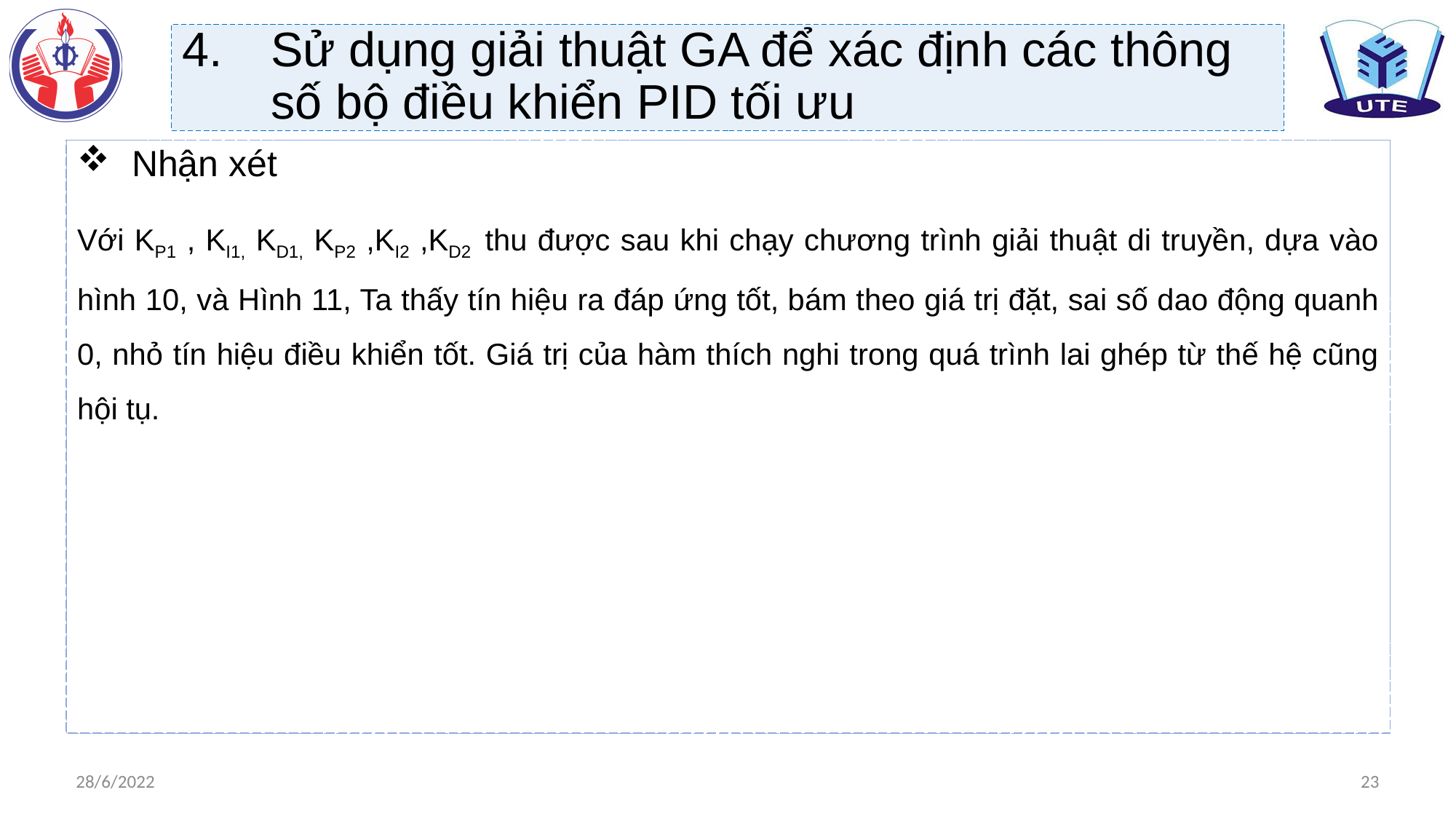

Sử dụng giải thuật GA để xác định các thông số bộ điều khiển PID tối ưu
Nhận xét
Với KP1 , KI1, KD1, KP2 ,KI2 ,KD2  thu được sau khi chạy chương trình giải thuật di truyền, dựa vào hình 10, và Hình 11, Ta thấy tín hiệu ra đáp ứng tốt, bám theo giá trị đặt, sai số dao động quanh 0, nhỏ tín hiệu điều khiển tốt. Giá trị của hàm thích nghi trong quá trình lai ghép từ thế hệ cũng hội tụ.
23
28/6/2022